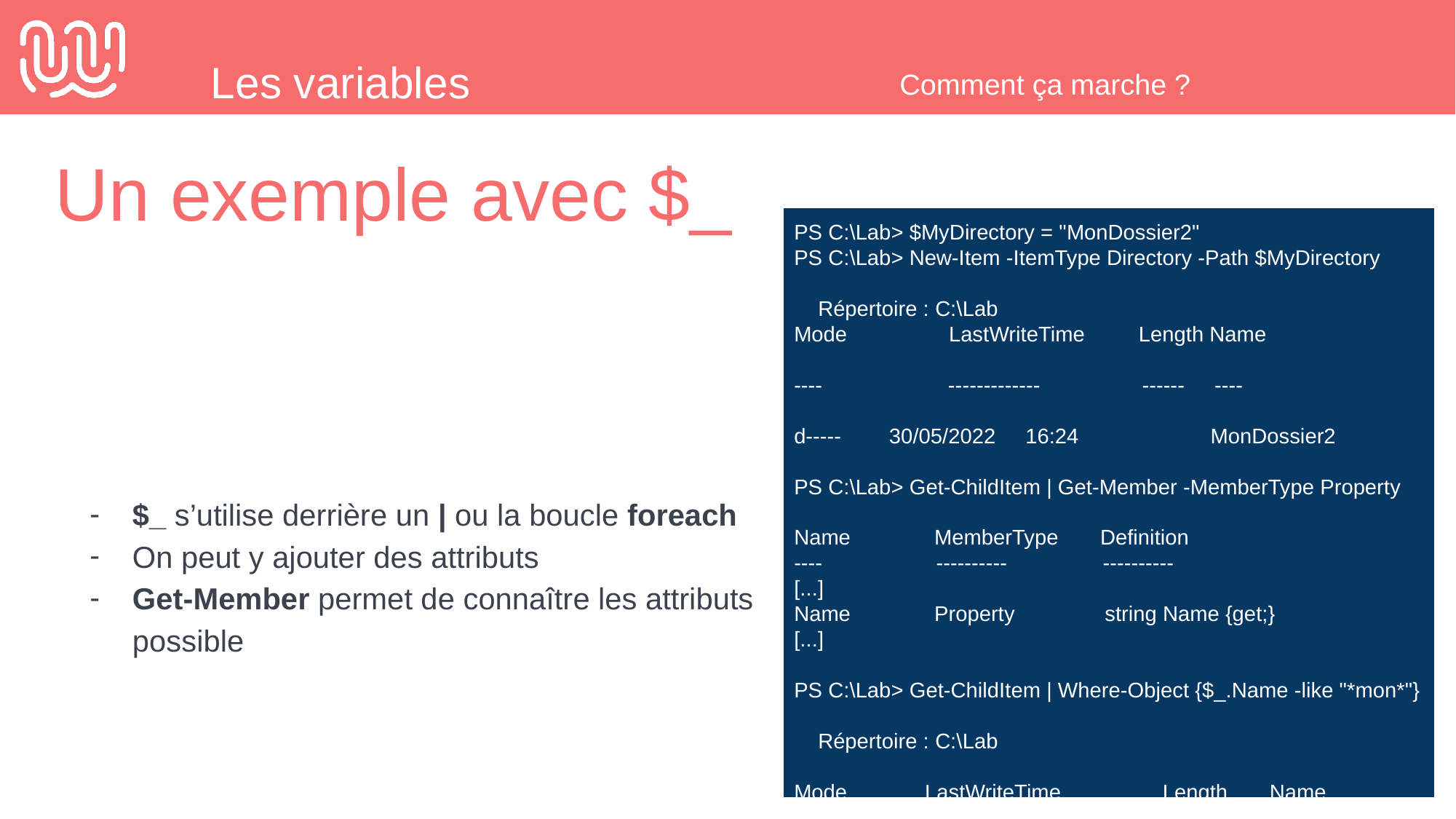

Les variables
Comment ça marche ?
Un exemple avec $_
PS C:\Lab> $MyDirectory = "MonDossier2"
PS C:\Lab> New-Item -ItemType Directory -Path $MyDirectory

    Répertoire : C:\Lab
Mode                 LastWriteTime         Length Name
----                     -------------                 ------     ----
d-----        30/05/2022     16:24                      MonDossier2

PS C:\Lab> Get-ChildItem | Get-Member -MemberType Property

Name              MemberType       Definition
----                   ----------                ----------
[...]
Name              Property               string Name {get;}
[...]

PS C:\Lab> Get-ChildItem | Where-Object {$_.Name -like "*mon*"}

    Répertoire : C:\Lab

Mode             LastWriteTime                 Length       Name
----                 -------------                         ------           ----
d-----              30/05/2022     16:24                          MonDossier2

$_ s’utilise derrière un | ou la boucle foreach
On peut y ajouter des attributs
Get-Member permet de connaître les attributs possible